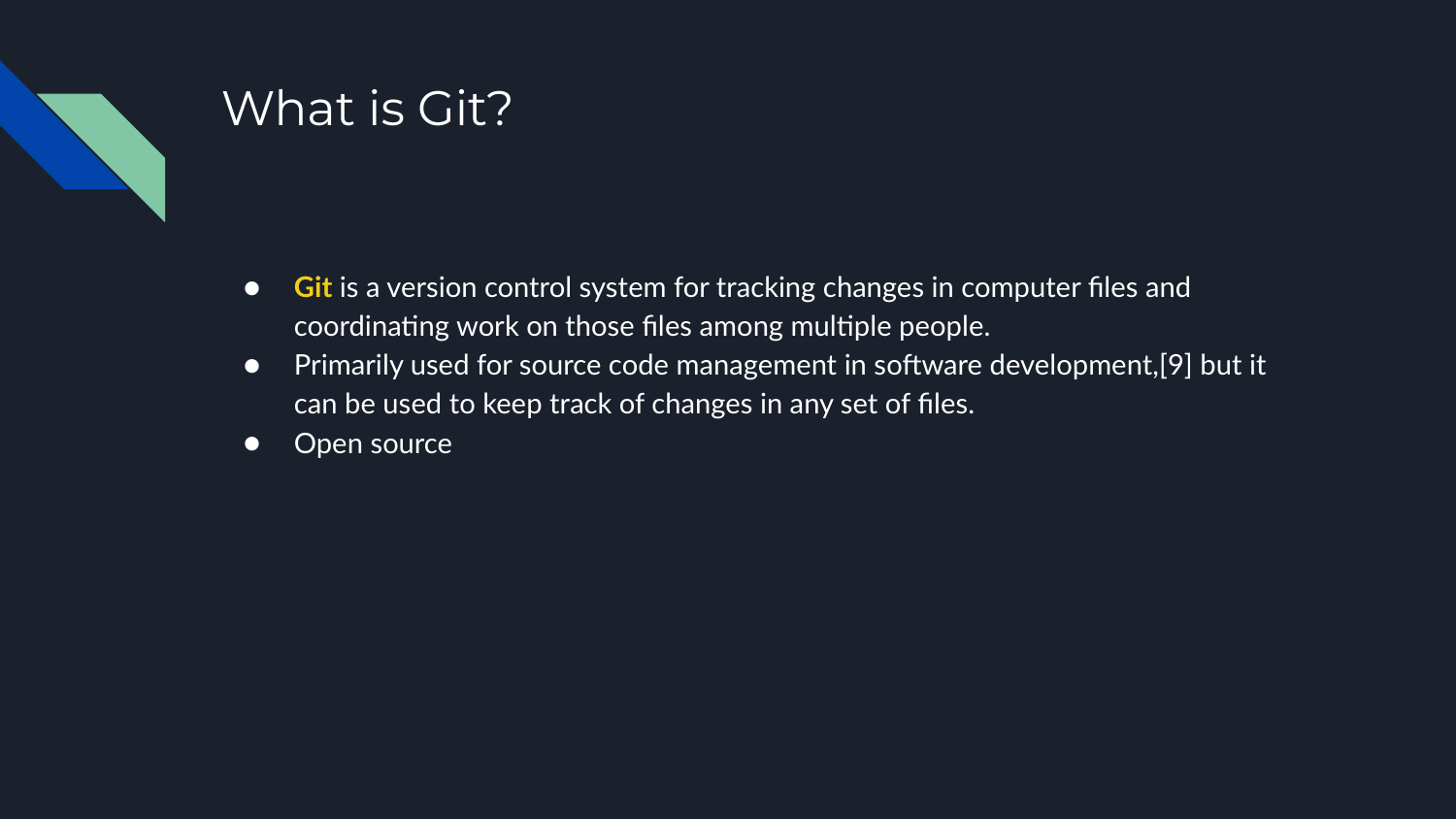

# What is Git?
Git is a version control system for tracking changes in computer files and coordinating work on those files among multiple people.
Primarily used for source code management in software development,[9] but it can be used to keep track of changes in any set of files.
Open source